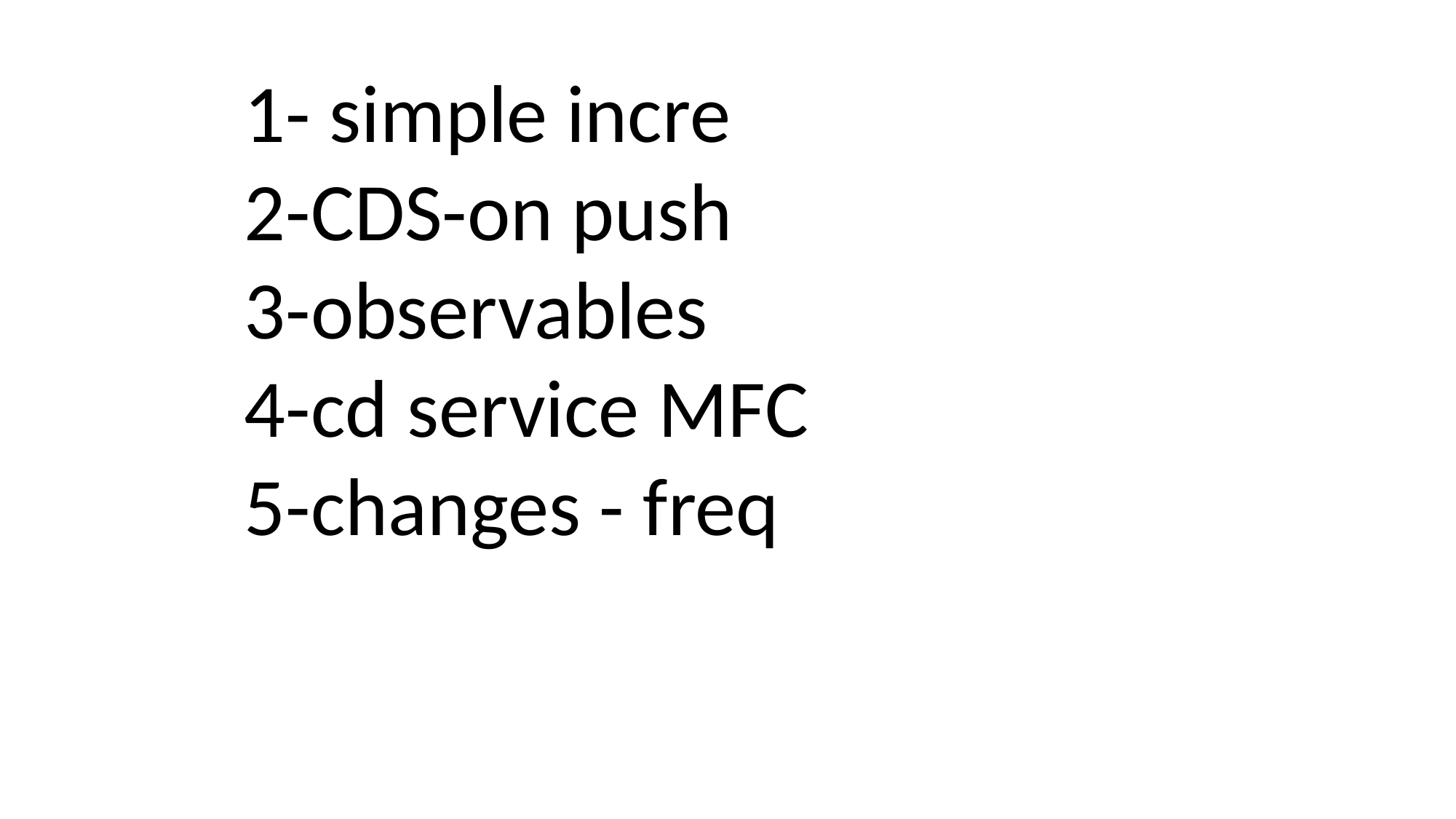

1- simple incre
2-CDS-on push
3-observables
4-cd service MFC
5-changes - freq